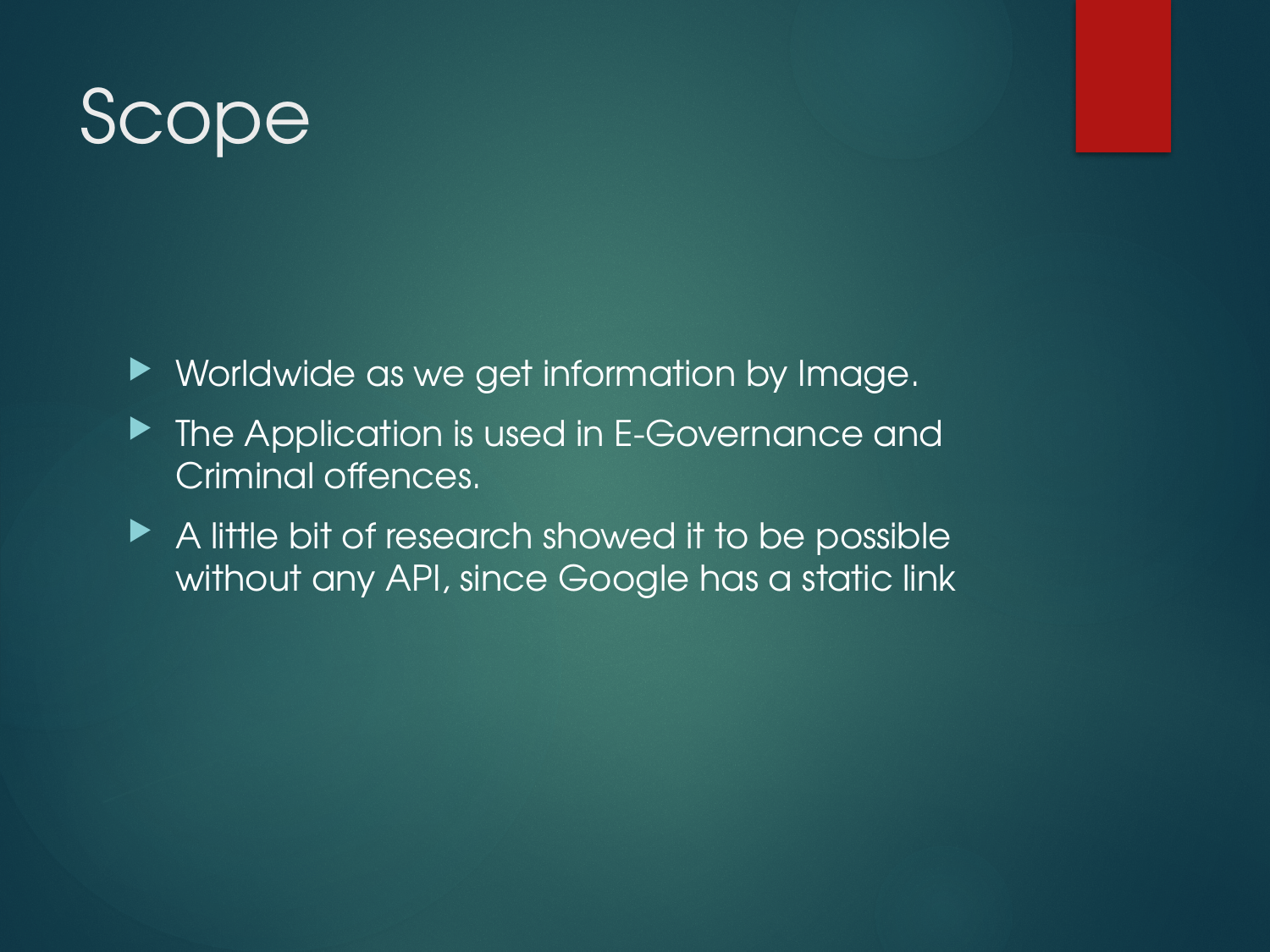

# Scope

Worldwide as we get information by Image.
The Application is used in E-Governance and Criminal offences.
A little bit of research showed it to be possible without any API, since Google has a static link